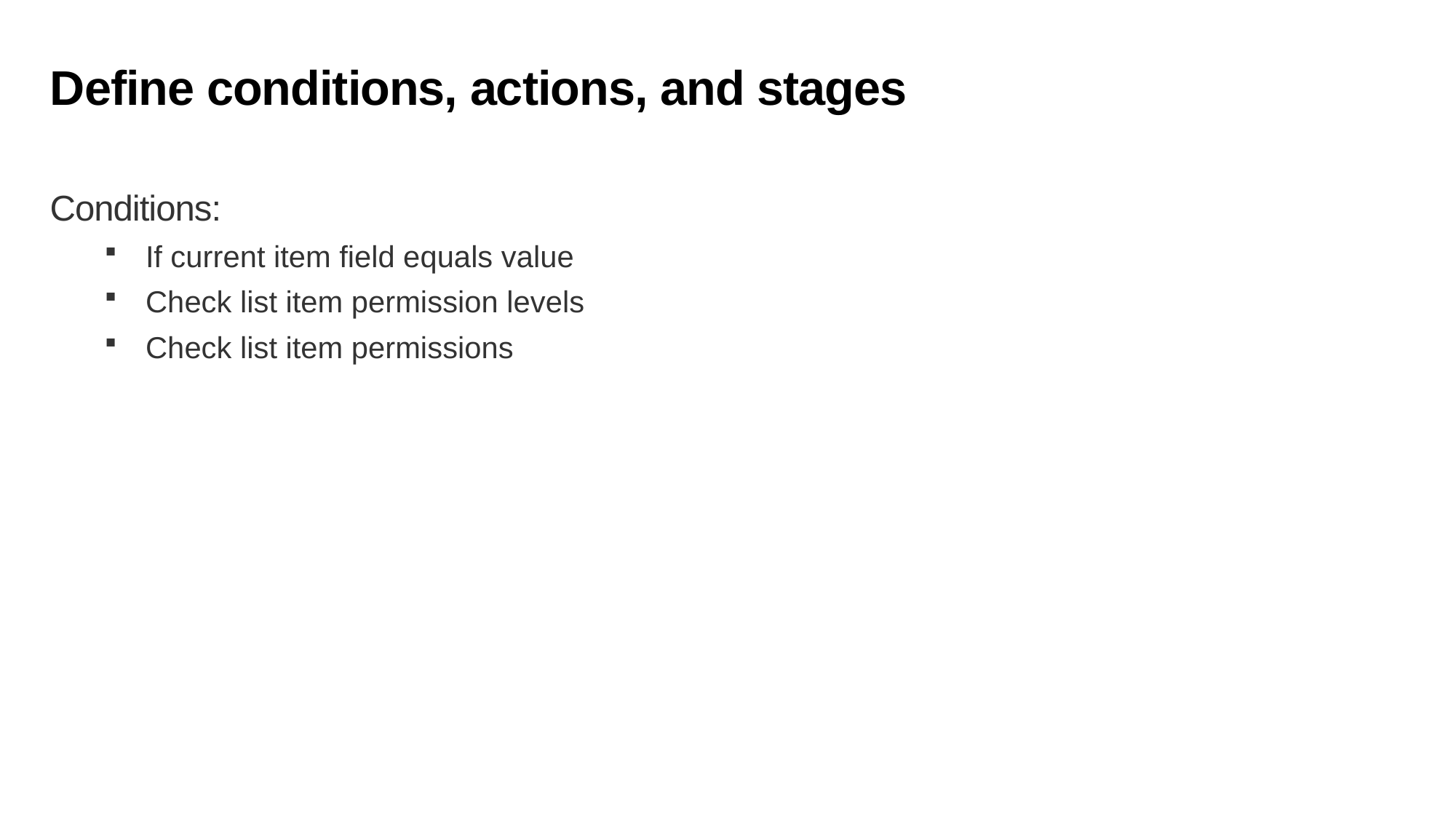

# Define conditions, actions, and stages
Conditions:
If current item field equals value
Check list item permission levels
Check list item permissions